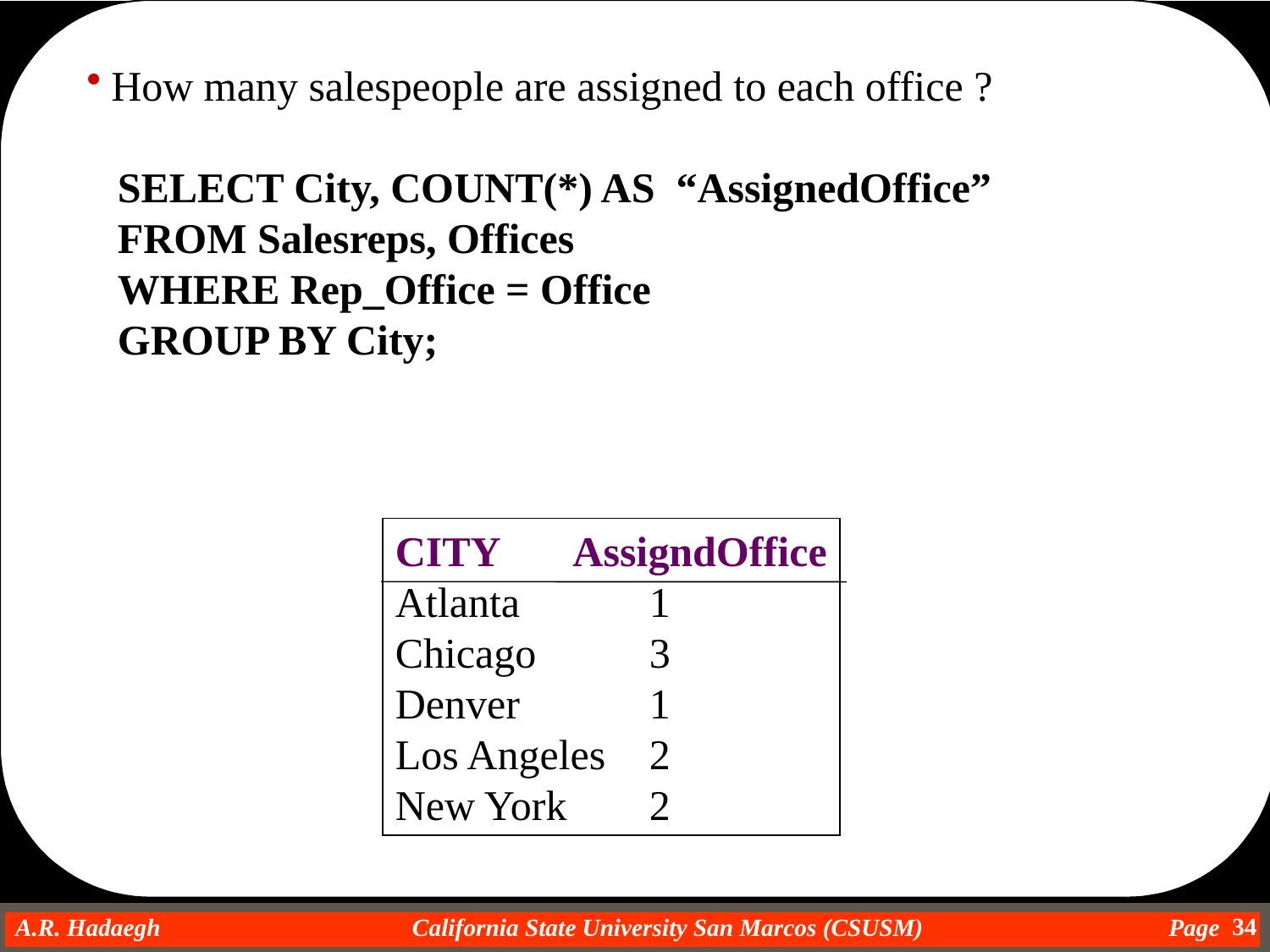

How many salespeople are assigned to each office ?

SELECT City, COUNT(*) AS  “AssignedOffice”
FROM Salesreps, Offices
WHERE Rep_Office = Office
GROUP BY City;
CITY	     AssigndOffice
Atlanta		1
Chicago	3
Denver		1
Los Angeles	2
New York	2

34